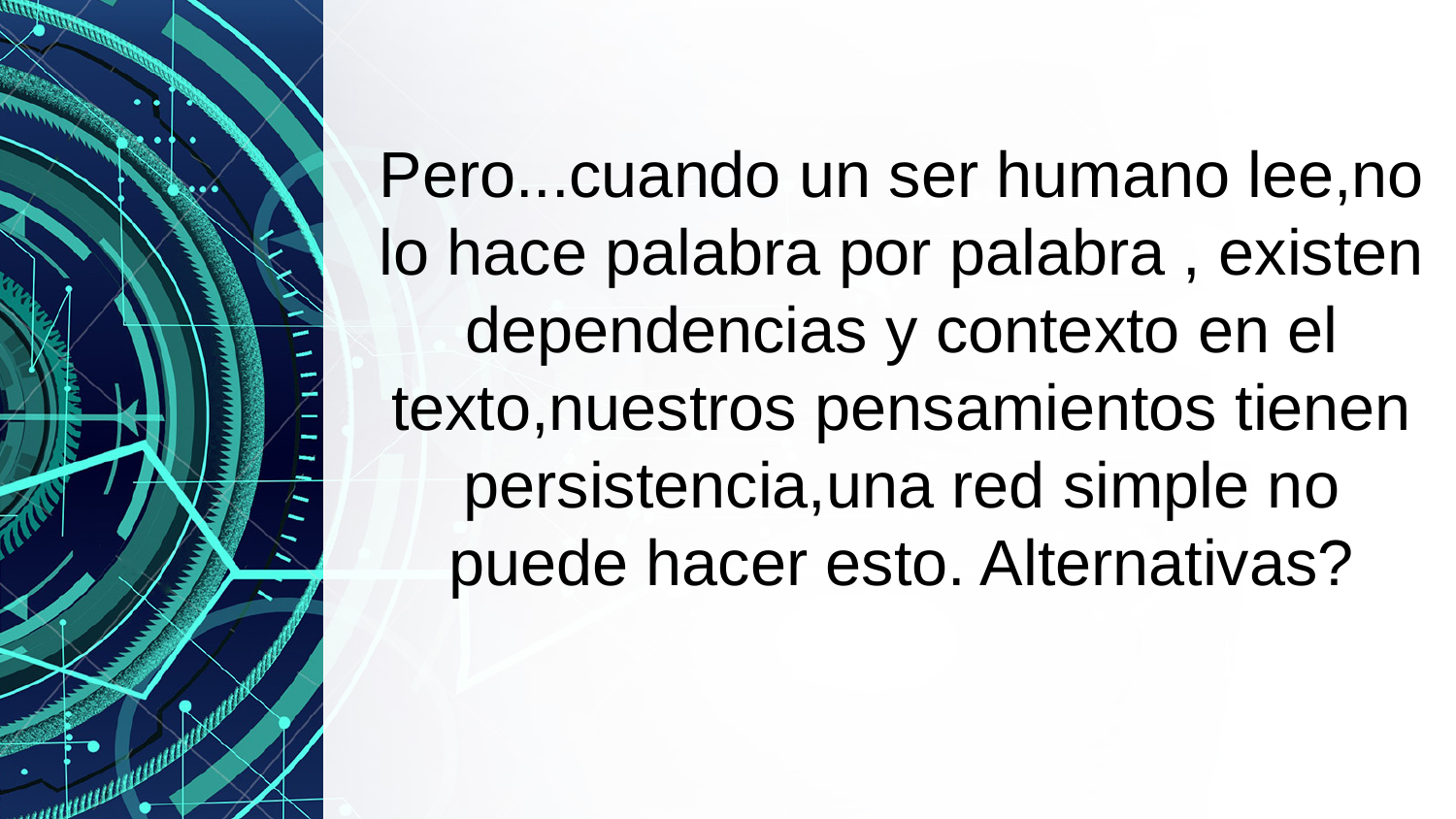

Pero...cuando un ser humano lee,no lo hace palabra por palabra , existen dependencias y contexto en el texto,nuestros pensamientos tienen persistencia,una red simple no puede hacer esto. Alternativas?